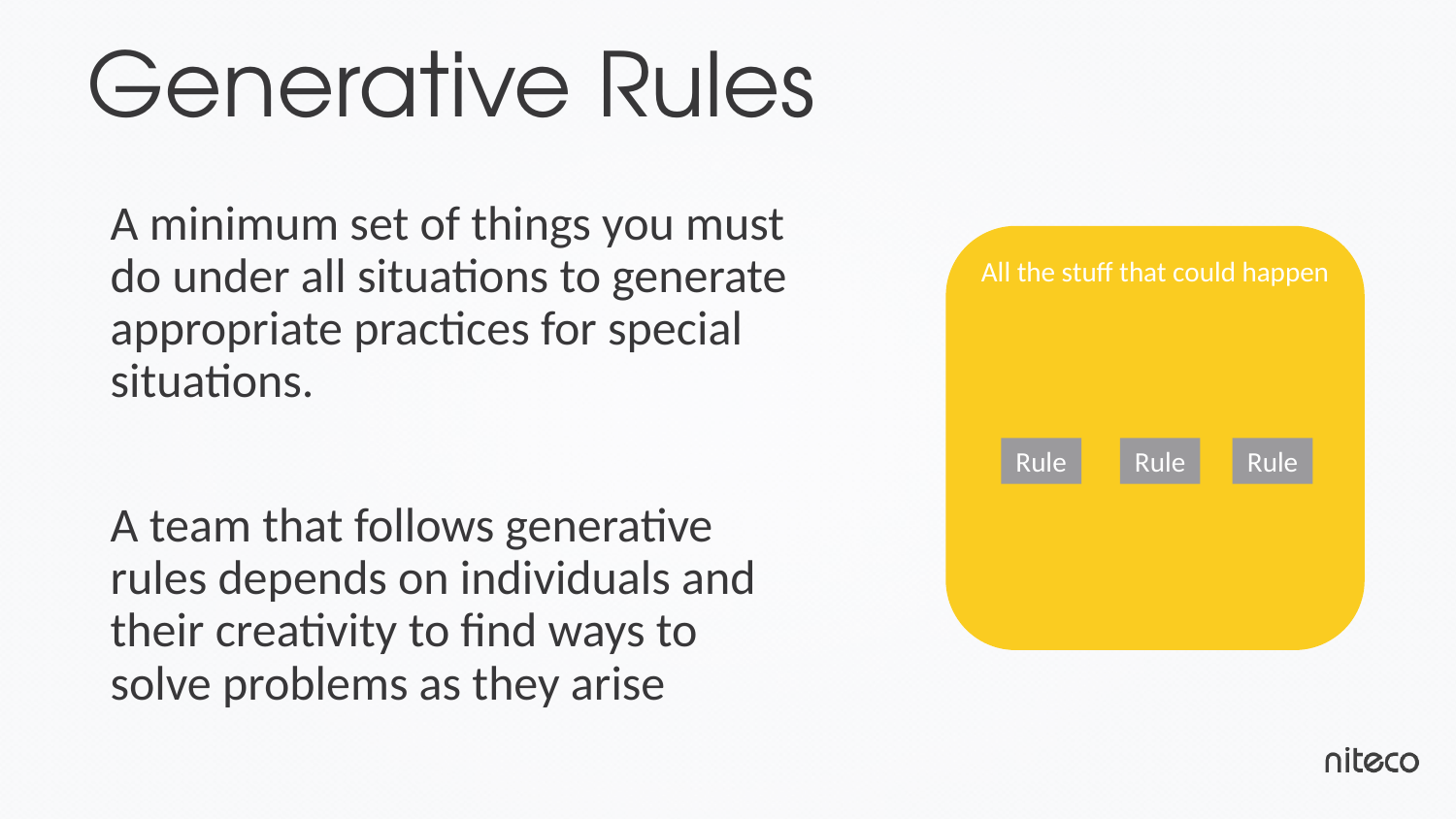

# Generative Rules
A minimum set of things you must do under all situations to generate appropriate practices for special situations.

A team that follows generative rules depends on individuals and their creativity to find ways to solve problems as they arise

All the stuff that could happen
Rule
Rule
Rule